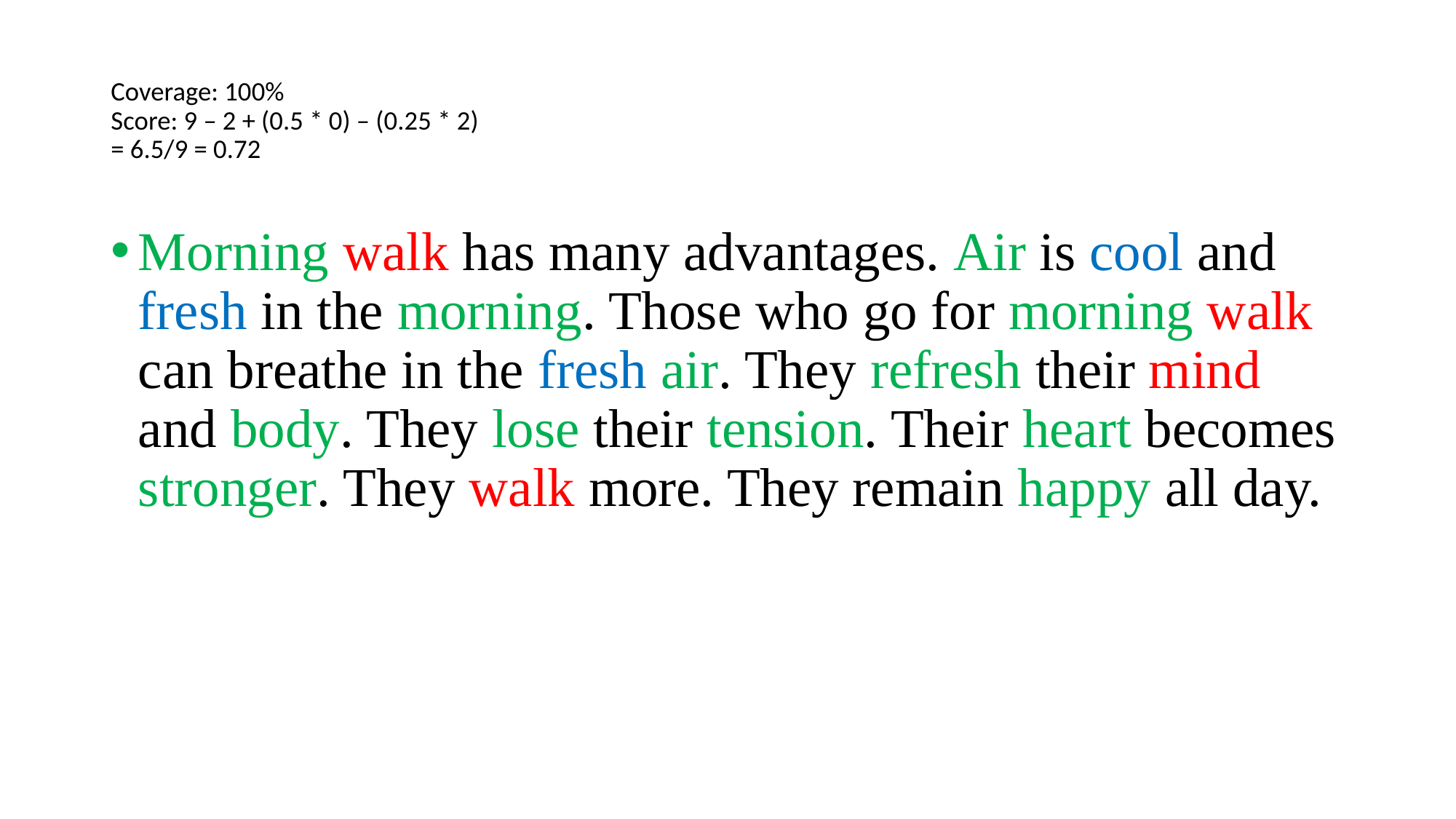

# Coverage: 100% Score: 9 – 2 + (0.5 * 0) – (0.25 * 2) = 6.5/9 = 0.72
Morning walk has many advantages. Air is cool and fresh in the morning. Those who go for morning walk can breathe in the fresh air. They refresh their mind and body. They lose their tension. Their heart becomes stronger. They walk more. They remain happy all day.